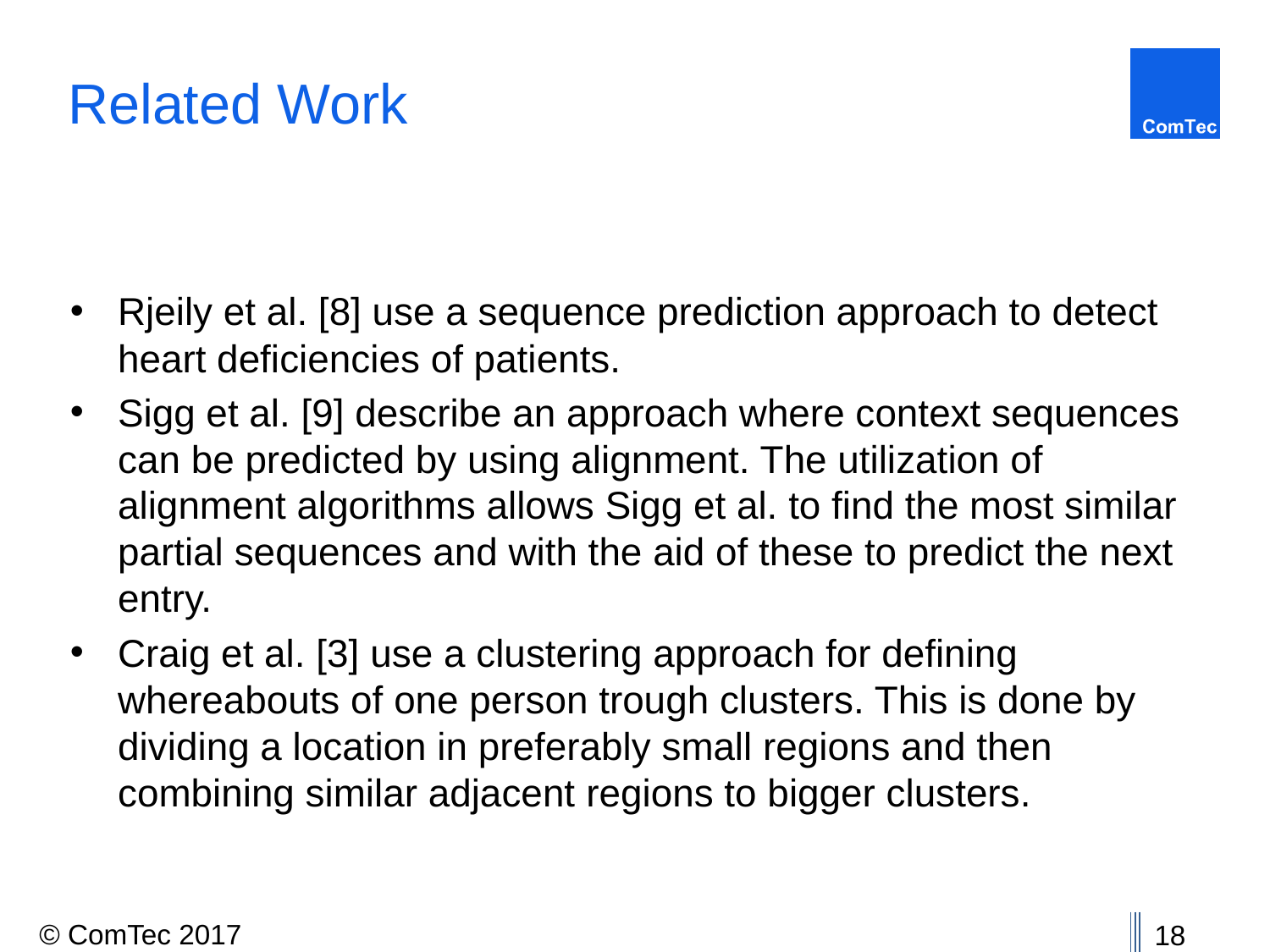

# Related Work

Rjeily et al. [8] use a sequence prediction approach to detect heart deficiencies of patients.
Sigg et al. [9] describe an approach where context sequences can be predicted by using alignment. The utilization of alignment algorithms allows Sigg et al. to find the most similar partial sequences and with the aid of these to predict the next entry.
Craig et al. [3] use a clustering approach for defining whereabouts of one person trough clusters. This is done by dividing a location in preferably small regions and then combining similar adjacent regions to bigger clusters.